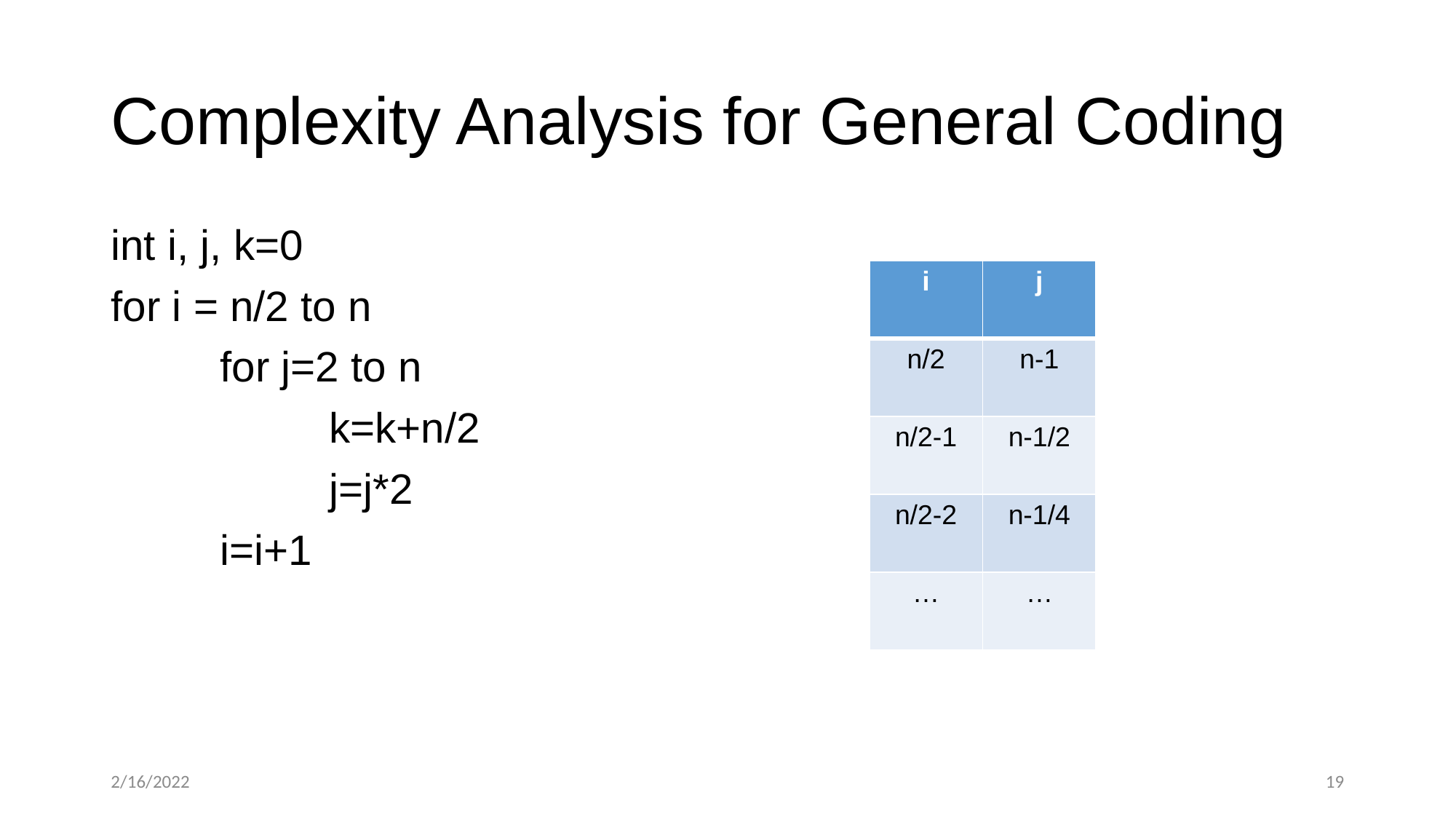

# Complexity Analysis for General Coding
int i, j, k=0
for i = n/2 to n
	for j=2 to n
		k=k+n/2
		j=j*2
	i=i+1
| i | j |
| --- | --- |
| n/2 | n-1 |
| n/2-1 | n-1/2 |
| n/2-2 | n-1/4 |
| … | … |
2/16/2022
19